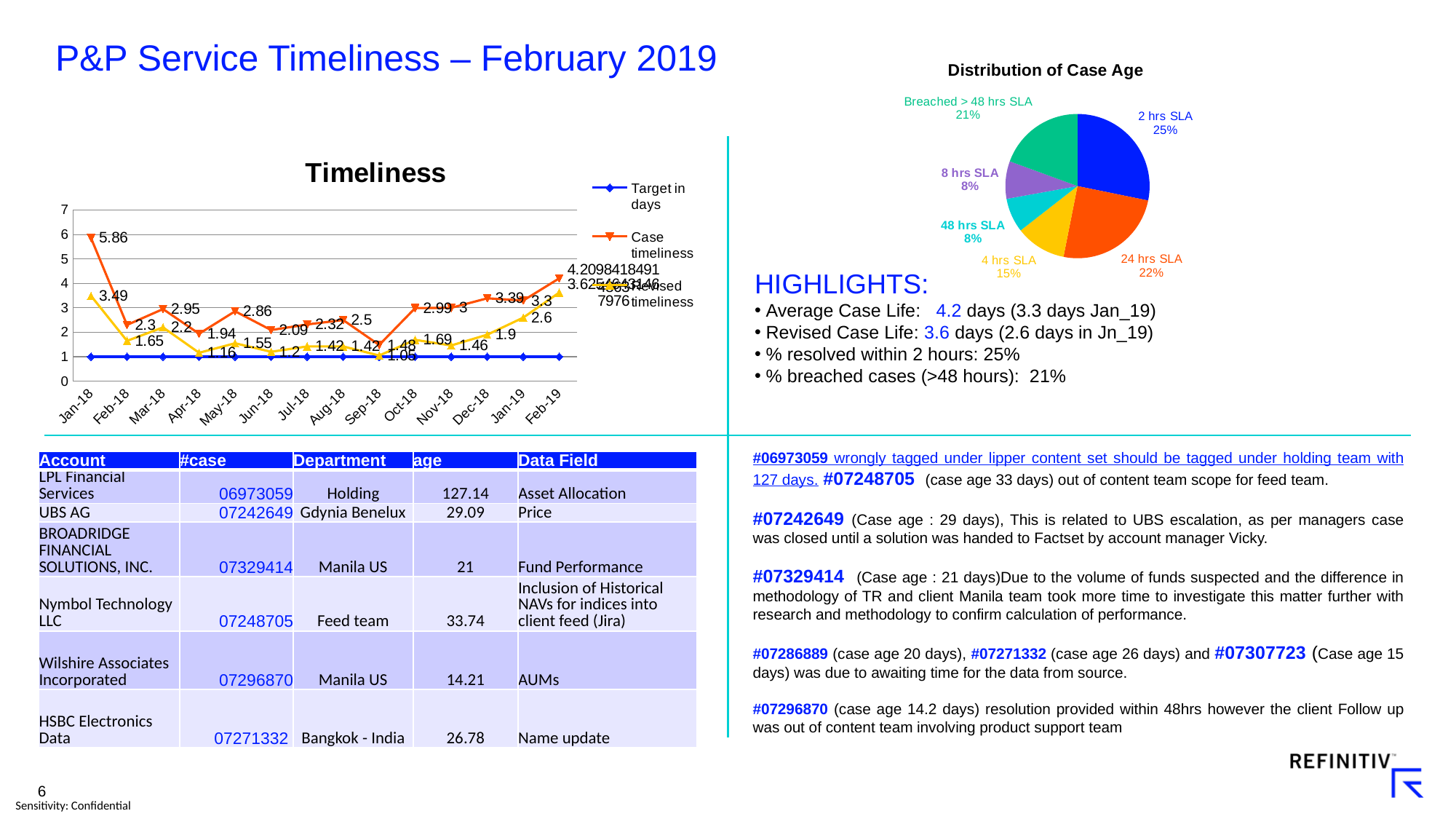

# P&P Service Timeliness – February 2019

### Chart: Distribution of Case Age

| Category |  |
|---|---|
| 2 hrs SLA | 77.0 |
| 24 hrs SLA | 68.0 |
| 4 hrs SLA | 31.0 |
| 48 hrs SLA | 21.0 |
| 8 hrs SLA | 23.0 |
| Breached > 48 hrs SLA | 53.0 |

### Chart: Timeliness

| Category | Target in days | Case timeliness | Revised timeliness |
|---|---|---|---|
| 43101 | 1.0 | 5.8599999999999985 | 3.4899999999999998 |
| 43132 | 1.0 | 2.3 | 1.6500000000000001 |
| 43160 | 1.0 | 2.9499999999999997 | 2.2 |
| 43191 | 1.0 | 1.9400000000000015 | 1.1599999999999984 |
| 43221 | 1.0 | 2.86 | 1.55 |
| 43252 | 1.0 | 2.09 | 1.2 |
| 43282 | 1.0 | 2.3199999999999967 | 1.42 |
| 43313 | 1.0 | 2.5 | 1.42 |
| 43344 | 1.0 | 1.48 | 1.05 |
| 43374 | 1.0 | 2.9899999999999998 | 1.6900000000000015 |
| 43405 | 1.0 | 3.0 | 1.46 |
| 43435 | 1.0 | 3.3899999999999997 | 1.9000000000000001 |
| 43466 | 1.0 | 3.3 | 2.6 |
| 43497 | 1.0 | 4.209841849148631 | 3.6254643146797587 |
HIGHLIGHTS:
 Average Case Life:   4.2 days (3.3 days Jan_19)
 Revised Case Life: 3.6 days (2.6 days in Jn_19)
 % resolved within 2 hours: 25%
 % breached cases (>48 hours):  21%

#06973059 wrongly tagged under lipper content set should be tagged under holding team with 127 days. #07248705  (case age 33 days) out of content team scope for feed team.

#07242649 (Case age : 29 days), This is related to UBS escalation, as per managers case was closed until a solution was handed to Factset by account manager Vicky.

#07329414  (Case age : 21 days)Due to the volume of funds suspected and the difference in methodology of TR and client Manila team took more time to investigate this matter further with research and methodology to confirm calculation of performance.

#07286889 (case age 20 days), #07271332 (case age 26 days) and #07307723 (Case age 15 days) was due to awaiting time for the data from source.

#07296870 (case age 14.2 days) resolution provided within 48hrs however the client Follow up was out of content team involving product support team
| Account | #case | Department | age | Data Field |
| --- | --- | --- | --- | --- |
| LPL Financial Services | 06973059 | Holding | 127.14 | Asset Allocation |
| UBS AG | 07242649 | Gdynia Benelux | 29.09 | Price |
| BROADRIDGE FINANCIAL SOLUTIONS, INC. | 07329414 | Manila US | 21 | Fund Performance |
| Nymbol Technology LLC | 07248705 | Feed team | 33.74 | Inclusion of Historical NAVs for indices into client feed (Jira) |
| Wilshire Associates Incorporated | 07296870 | Manila US | 14.21 | AUMs |
| HSBC Electronics Data | 07271332 | Bangkok - India | 26.78 | Name update |